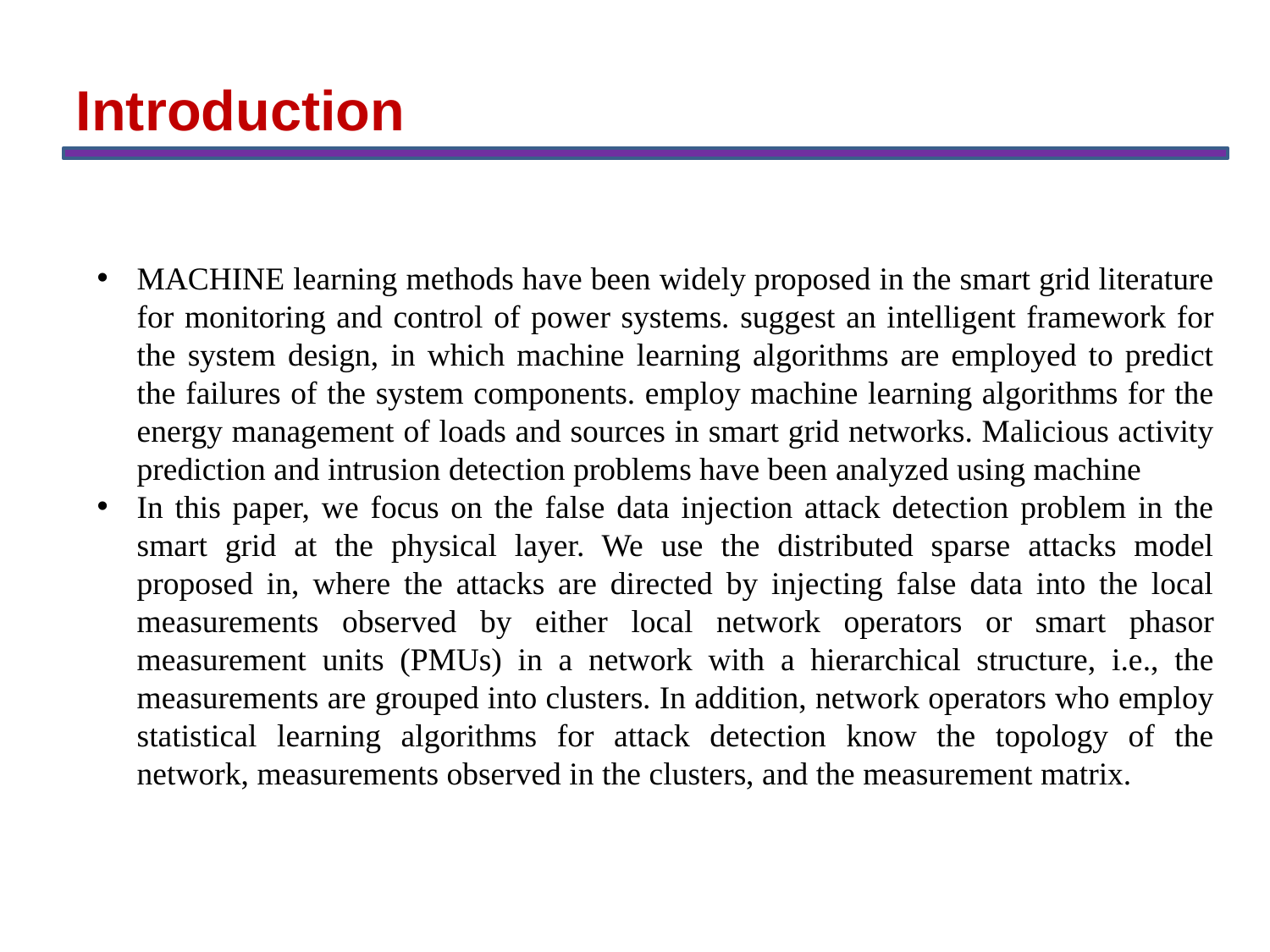

Introduction

MACHINE learning methods have been widely proposed in the smart grid literature for monitoring and control of power systems. suggest an intelligent framework for the system design, in which machine learning algorithms are employed to predict the failures of the system components. employ machine learning algorithms for the energy management of loads and sources in smart grid networks. Malicious activity prediction and intrusion detection problems have been analyzed using machine
In this paper, we focus on the false data injection attack detection problem in the smart grid at the physical layer. We use the distributed sparse attacks model proposed in, where the attacks are directed by injecting false data into the local measurements observed by either local network operators or smart phasor measurement units (PMUs) in a network with a hierarchical structure, i.e., the measurements are grouped into clusters. In addition, network operators who employ statistical learning algorithms for attack detection know the topology of the network, measurements observed in the clusters, and the measurement matrix.